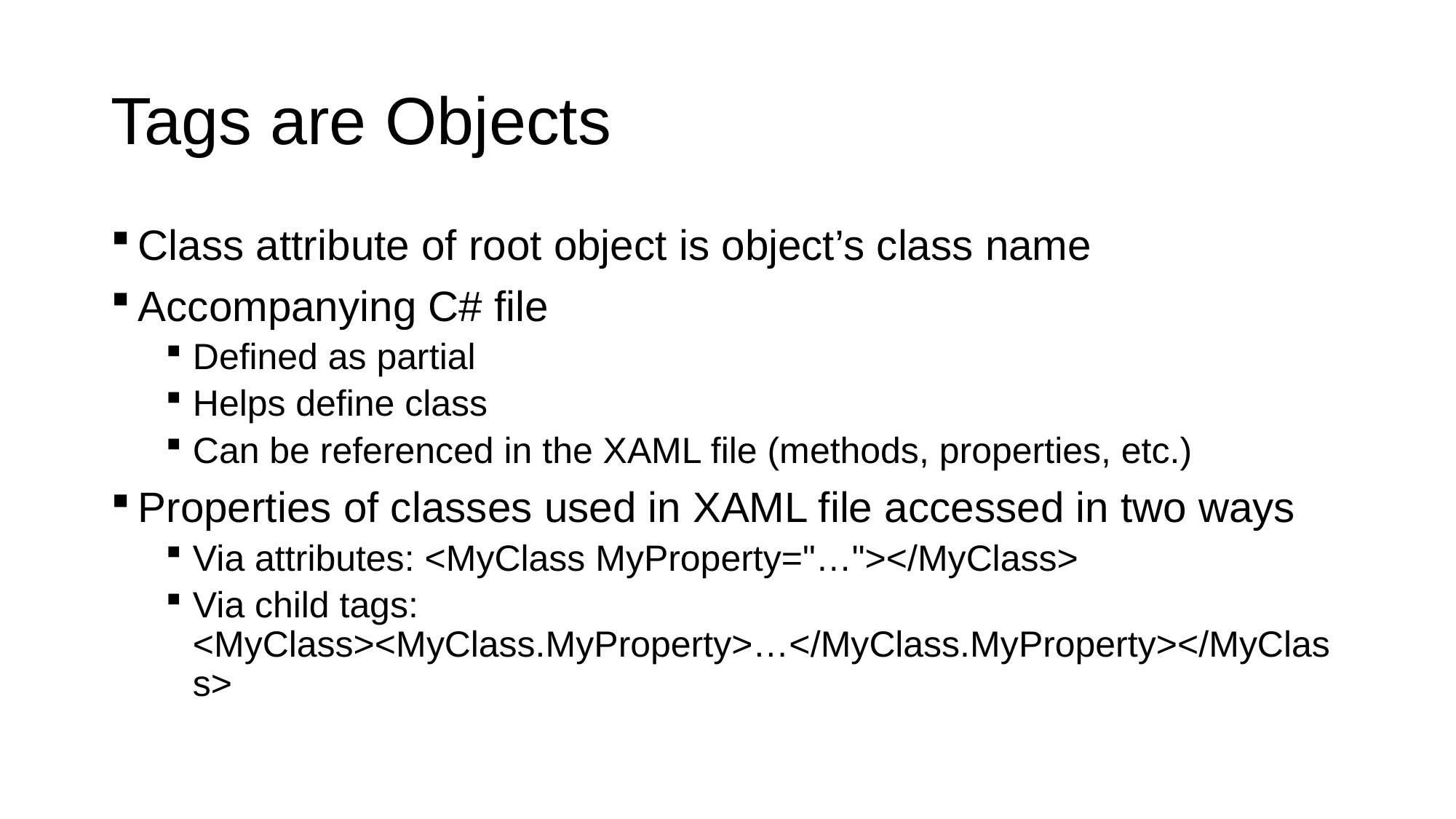

# Tags are Objects
Class attribute of root object is object’s class name
Accompanying C# file
Defined as partial
Helps define class
Can be referenced in the XAML file (methods, properties, etc.)
Properties of classes used in XAML file accessed in two ways
Via attributes: <MyClass MyProperty="…"></MyClass>
Via child tags: <MyClass><MyClass.MyProperty>…</MyClass.MyProperty></MyClass>